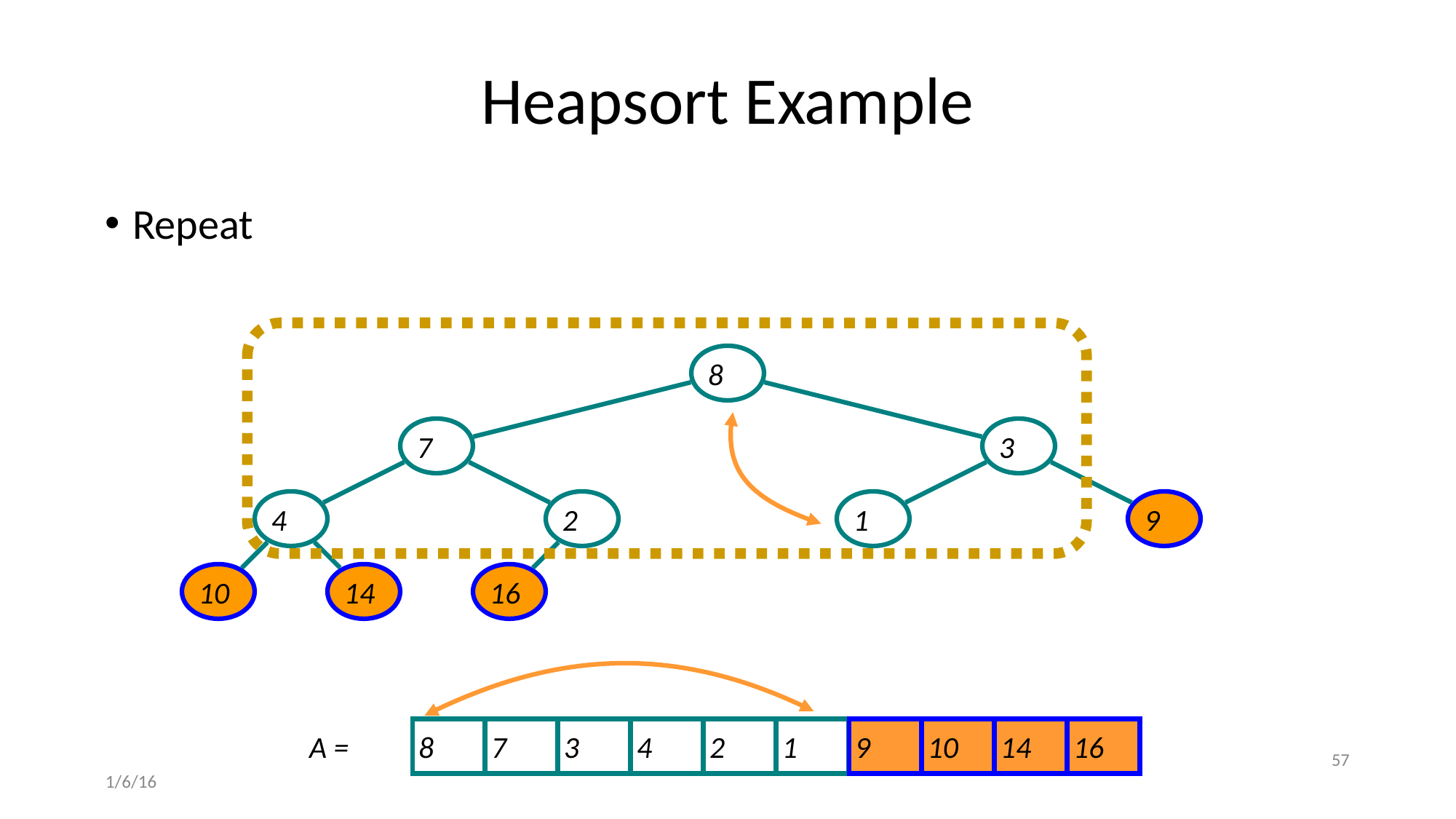

# Heapsort Example
Repeat

8

7

3

4

2

1

9

10

14

16

8

7

3

4

2

1

9

10

14

16
A =
57
1/6/16